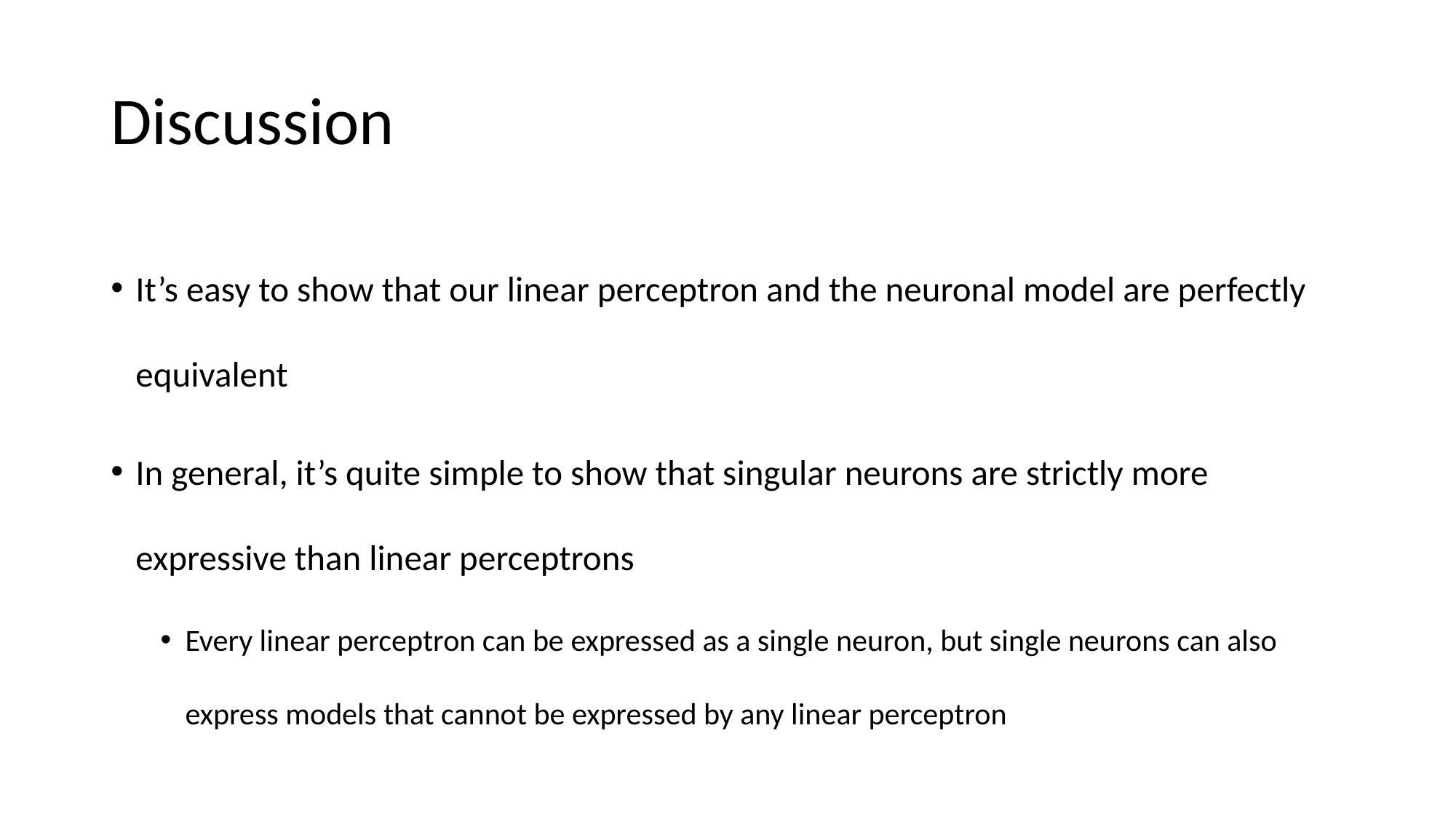

# Discussion
It’s easy to show that our linear perceptron and the neuronal model are perfectly equivalent
In general, it’s quite simple to show that singular neurons are strictly more expressive than linear perceptrons
Every linear perceptron can be expressed as a single neuron, but single neurons can also express models that cannot be expressed by any linear perceptron